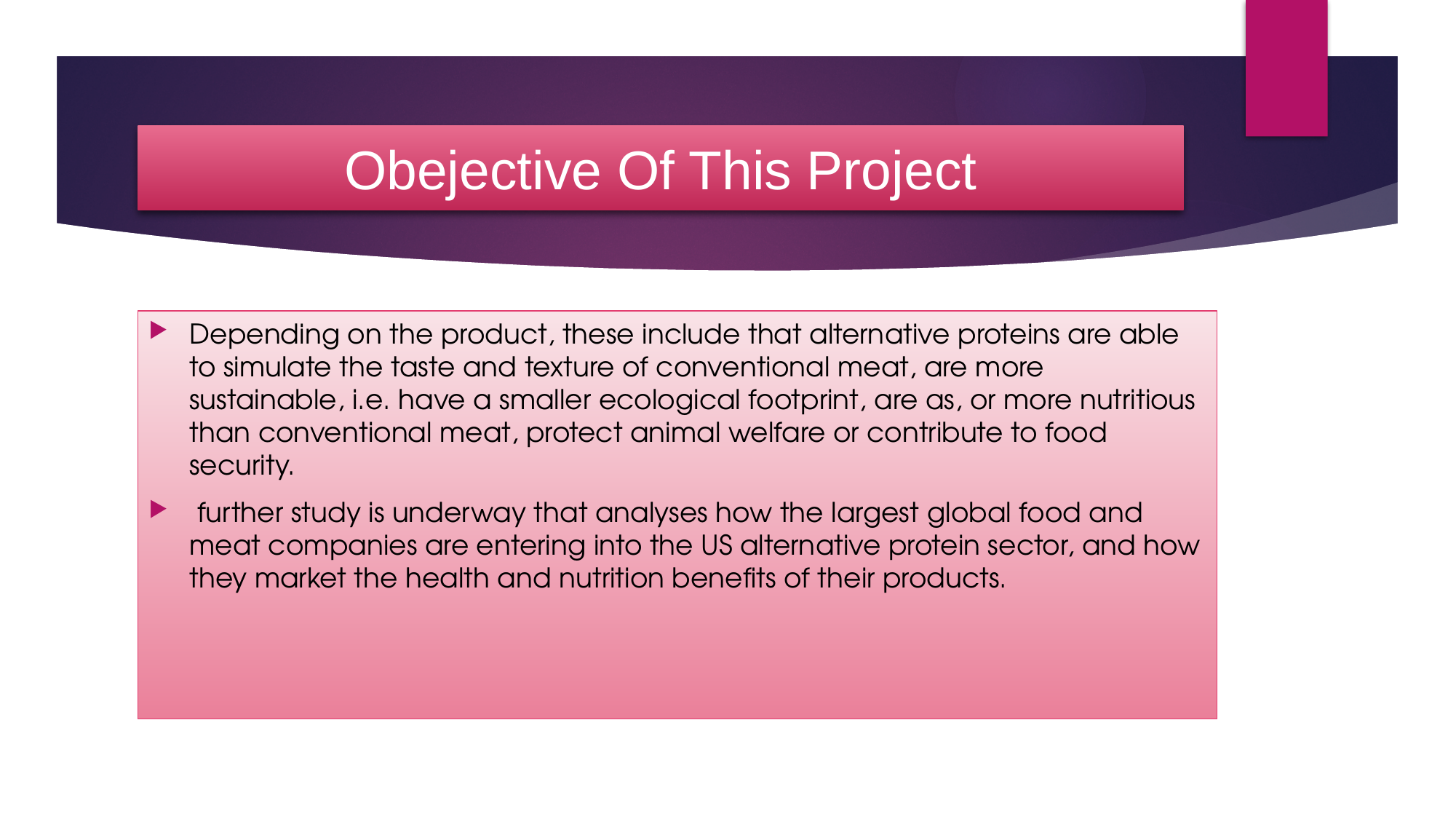

# Obejective Of This Project
Depending on the product, these include that alternative proteins are able to simulate the taste and texture of conventional meat, are more sustainable, i.e. have a smaller ecological footprint, are as, or more nutritious than conventional meat, protect animal welfare or contribute to food security.
 further study is underway that analyses how the largest global food and meat companies are entering into the US alternative protein sector, and how they market the health and nutrition benefits of their products.